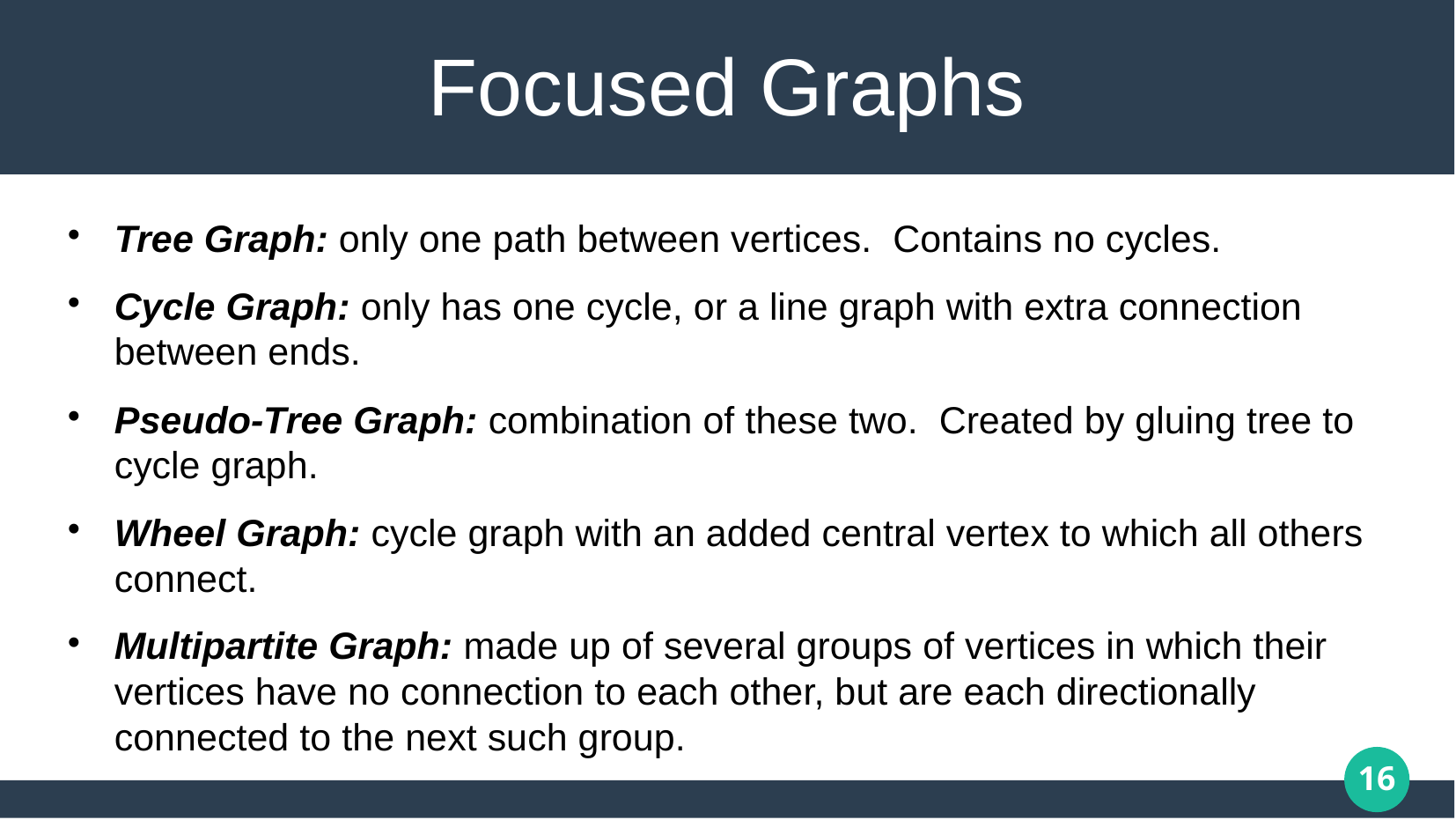

# Focused Graphs
Tree Graph: only one path between vertices.  Contains no cycles.
Cycle Graph: only has one cycle, or a line graph with extra connection between ends.
Pseudo-Tree Graph: combination of these two.  Created by gluing tree to cycle graph.
Wheel Graph: cycle graph with an added central vertex to which all others connect.
Multipartite Graph: made up of several groups of vertices in which their vertices have no connection to each other, but are each directionally connected to the next such group.